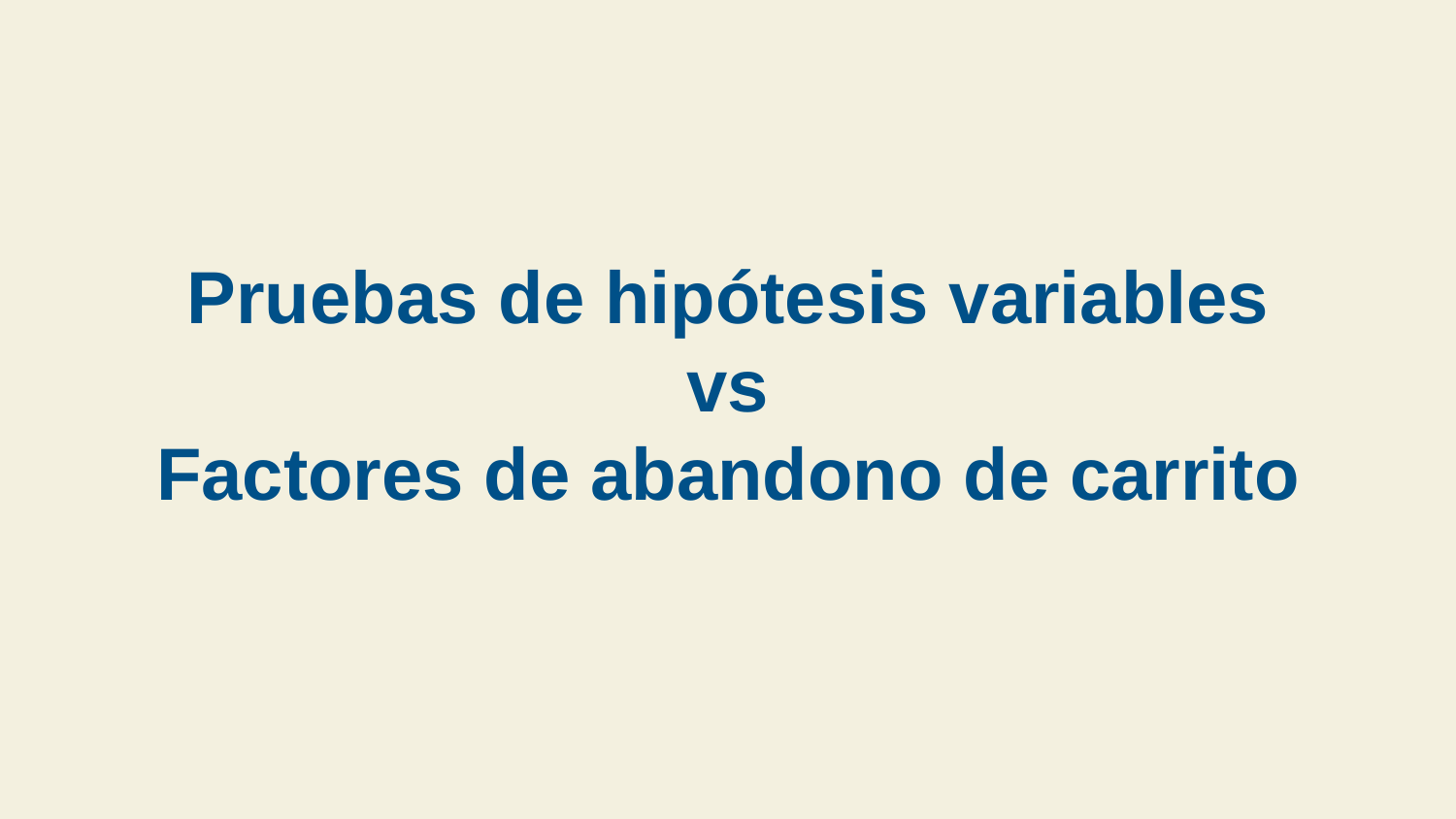

# Pruebas de hipótesis variables
 vs
Factores de abandono de carrito